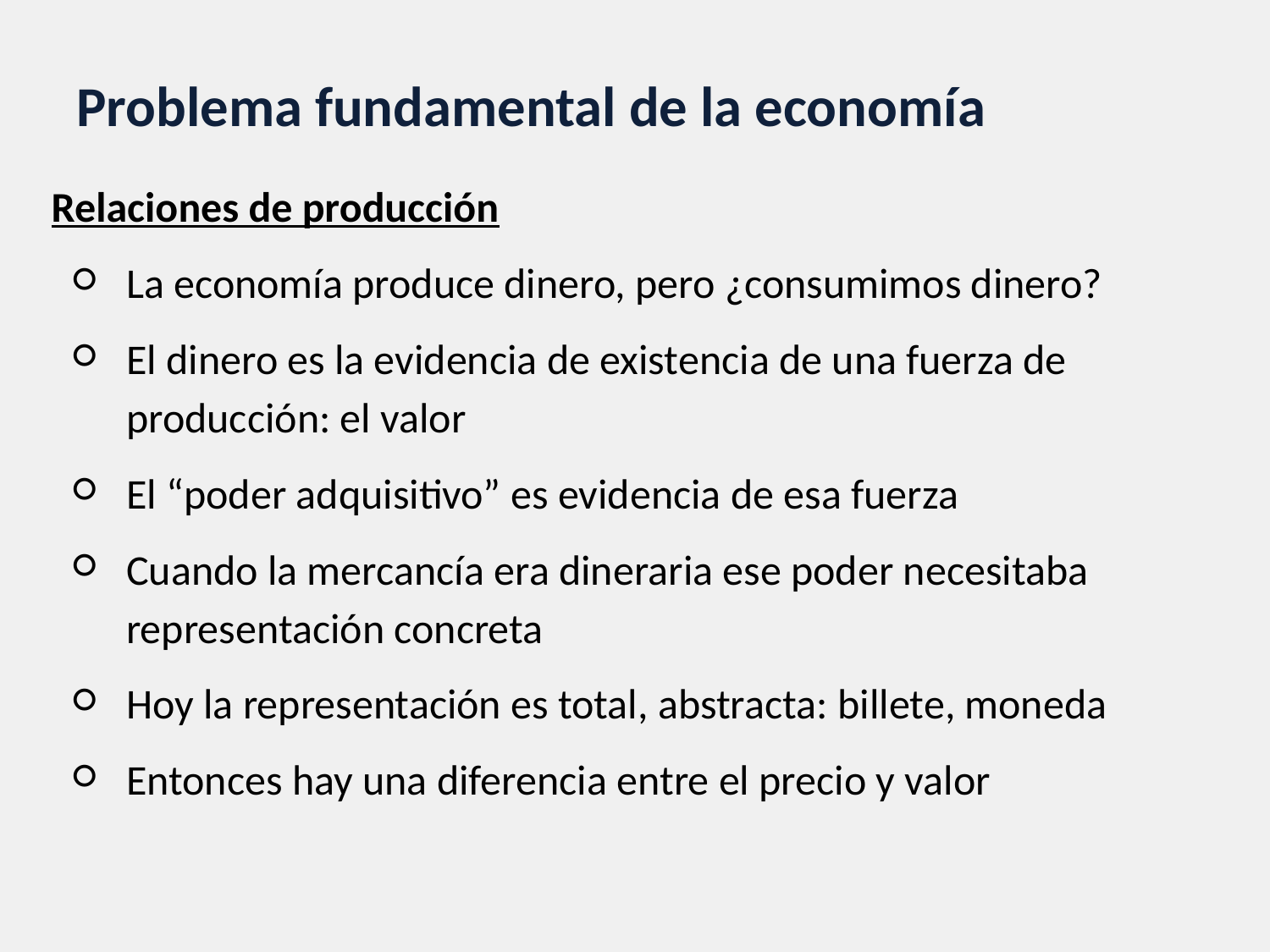

Problema fundamental de la economía
Relaciones de producción
La economía produce dinero, pero ¿consumimos dinero?
El dinero es la evidencia de existencia de una fuerza de producción: el valor
El “poder adquisitivo” es evidencia de esa fuerza
Cuando la mercancía era dineraria ese poder necesitaba representación concreta
Hoy la representación es total, abstracta: billete, moneda
Entonces hay una diferencia entre el precio y valor